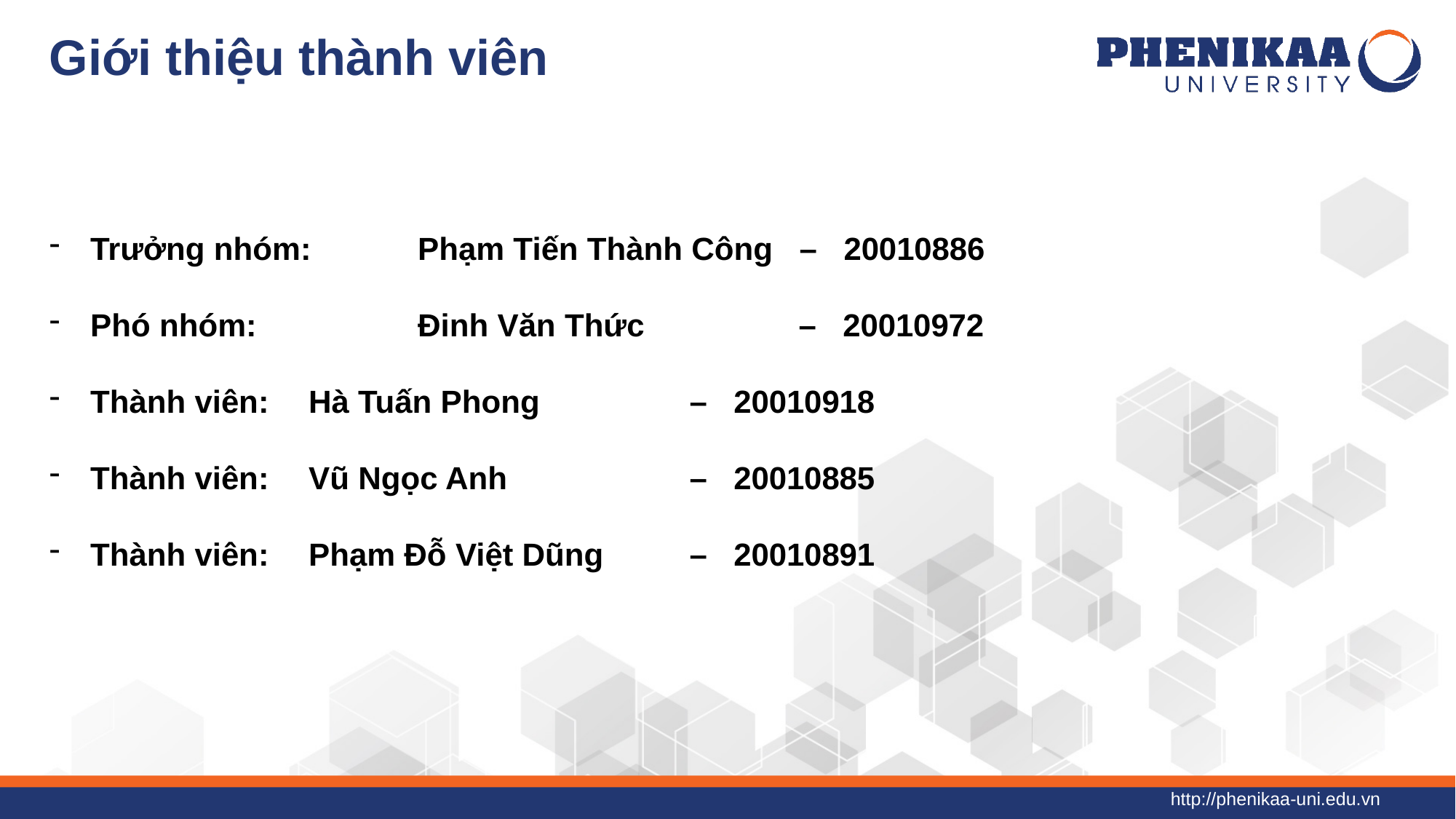

# Giới thiệu thành viên
Trưởng nhóm: 	Phạm Tiến Thành Công   –   20010886
Phó nhóm:		Đinh Văn Thức 	      –   20010972
Thành viên:	Hà Tuấn Phong 	      –   20010918
Thành viên:	Vũ Ngọc Anh 		      –   20010885
Thành viên:	Phạm Đỗ Việt Dũng 	      –   20010891